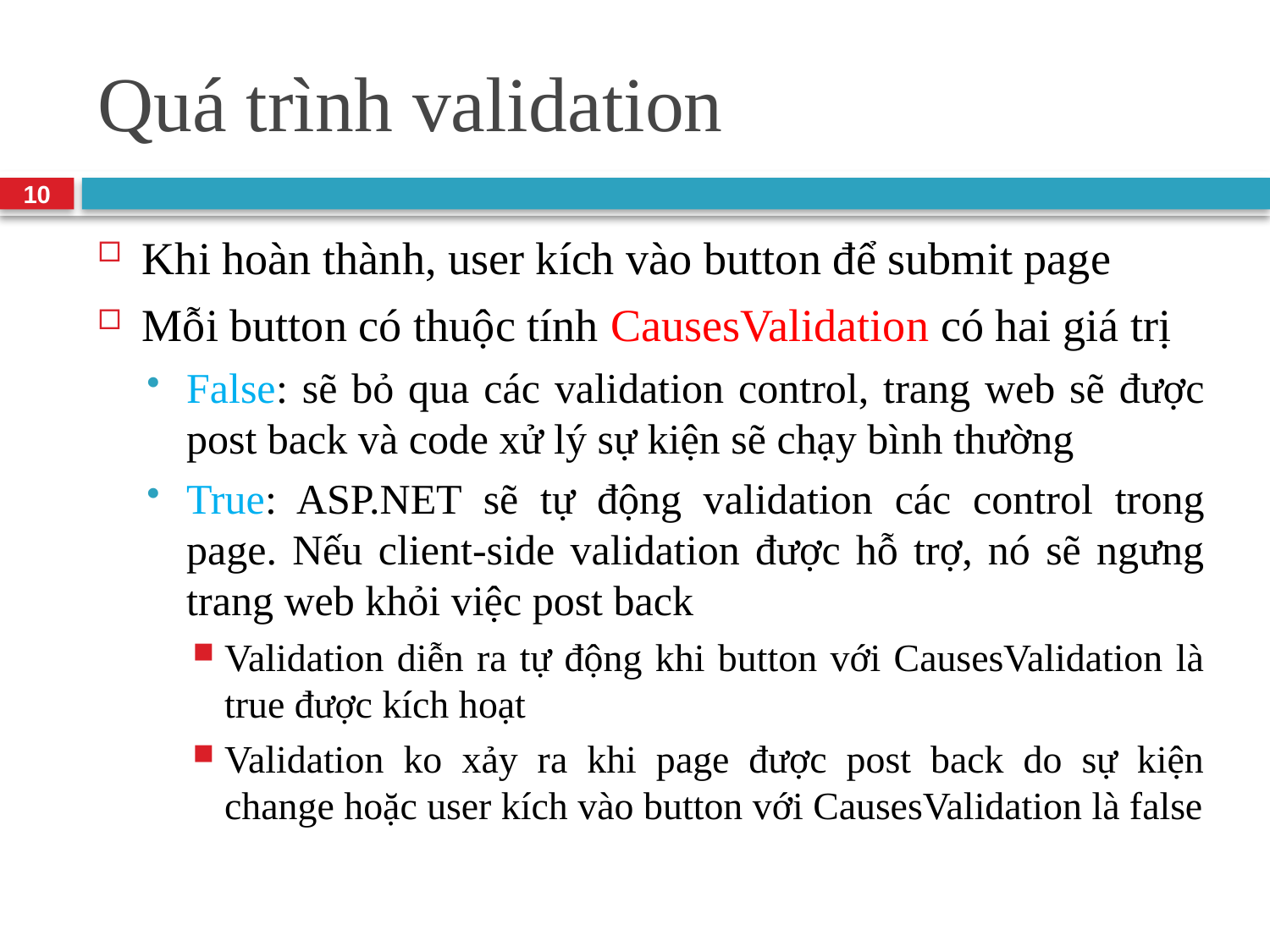

# Quá trình validation
10
Khi hoàn thành, user kích vào button để submit page
Mỗi button có thuộc tính CausesValidation có hai giá trị
False: sẽ bỏ qua các validation control, trang web sẽ được post back và code xử lý sự kiện sẽ chạy bình thường
True: ASP.NET sẽ tự động validation các control trong page. Nếu client-side validation được hỗ trợ, nó sẽ ngưng trang web khỏi việc post back
Validation diễn ra tự động khi button với CausesValidation là true được kích hoạt
Validation ko xảy ra khi page được post back do sự kiện change hoặc user kích vào button với CausesValidation là false